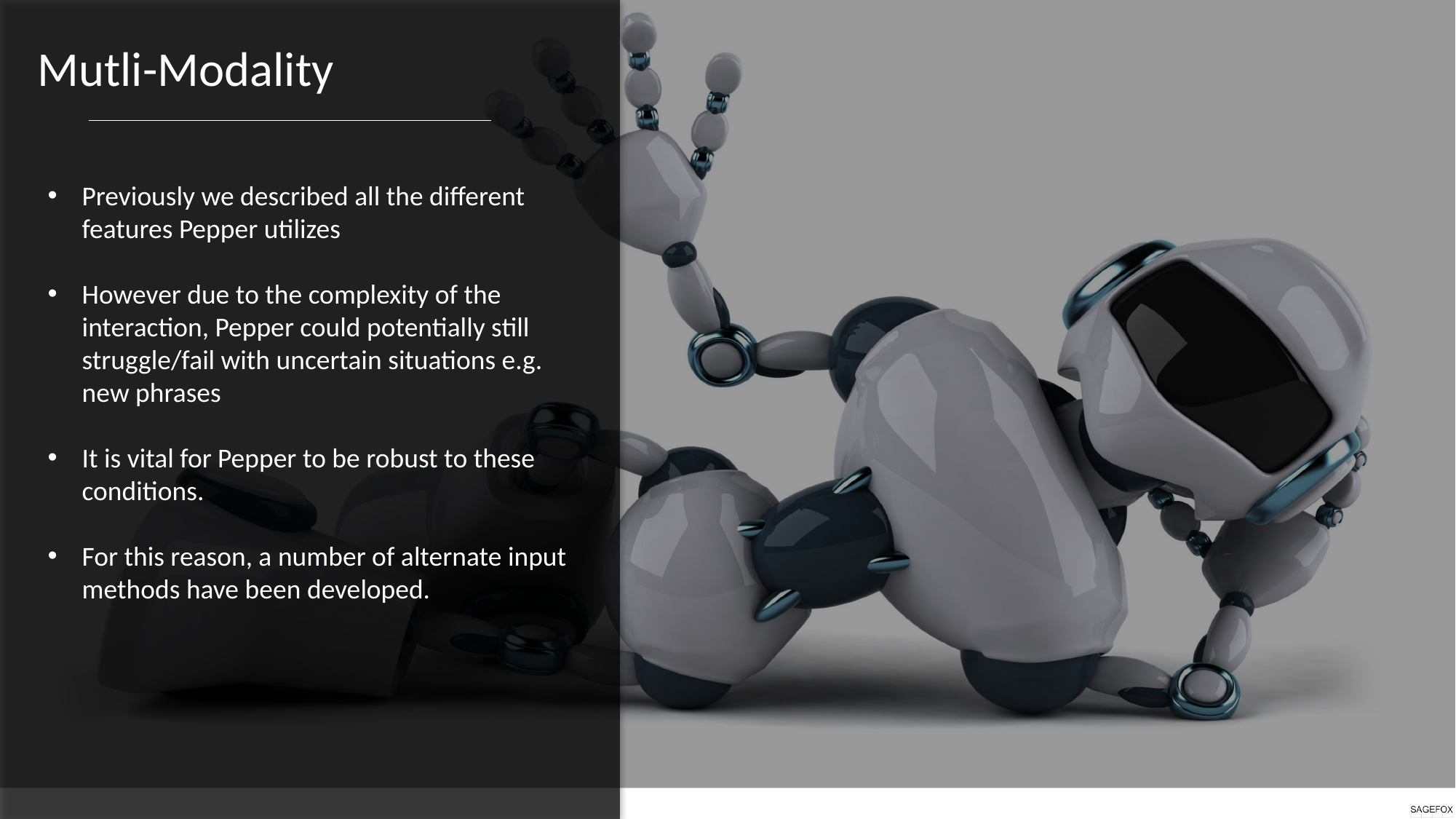

Mutli-Modality
Previously we described all the different features Pepper utilizes

However due to the complexity of the interaction, Pepper could potentially still struggle/fail with uncertain situations e.g. new phrases

It is vital for Pepper to be robust to these conditions.

For this reason, a number of alternate input methods have been developed.